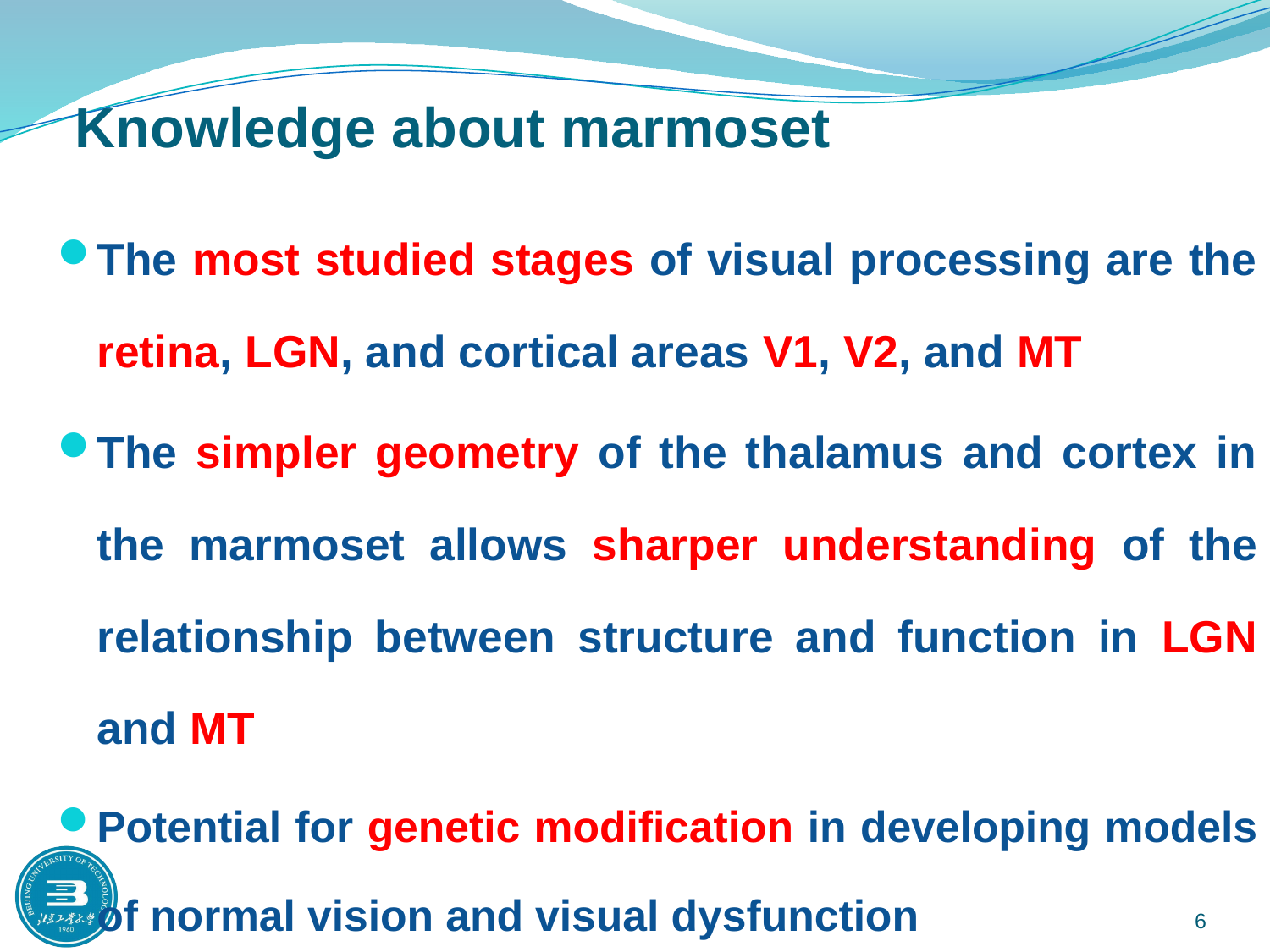

# Knowledge about marmoset
The most studied stages of visual processing are the retina, LGN, and cortical areas V1, V2, and MT
The simpler geometry of the thalamus and cortex in the marmoset allows sharper understanding of the relationship between structure and function in LGN and MT
Potential for genetic modification in developing models of normal vision and visual dysfunction
6